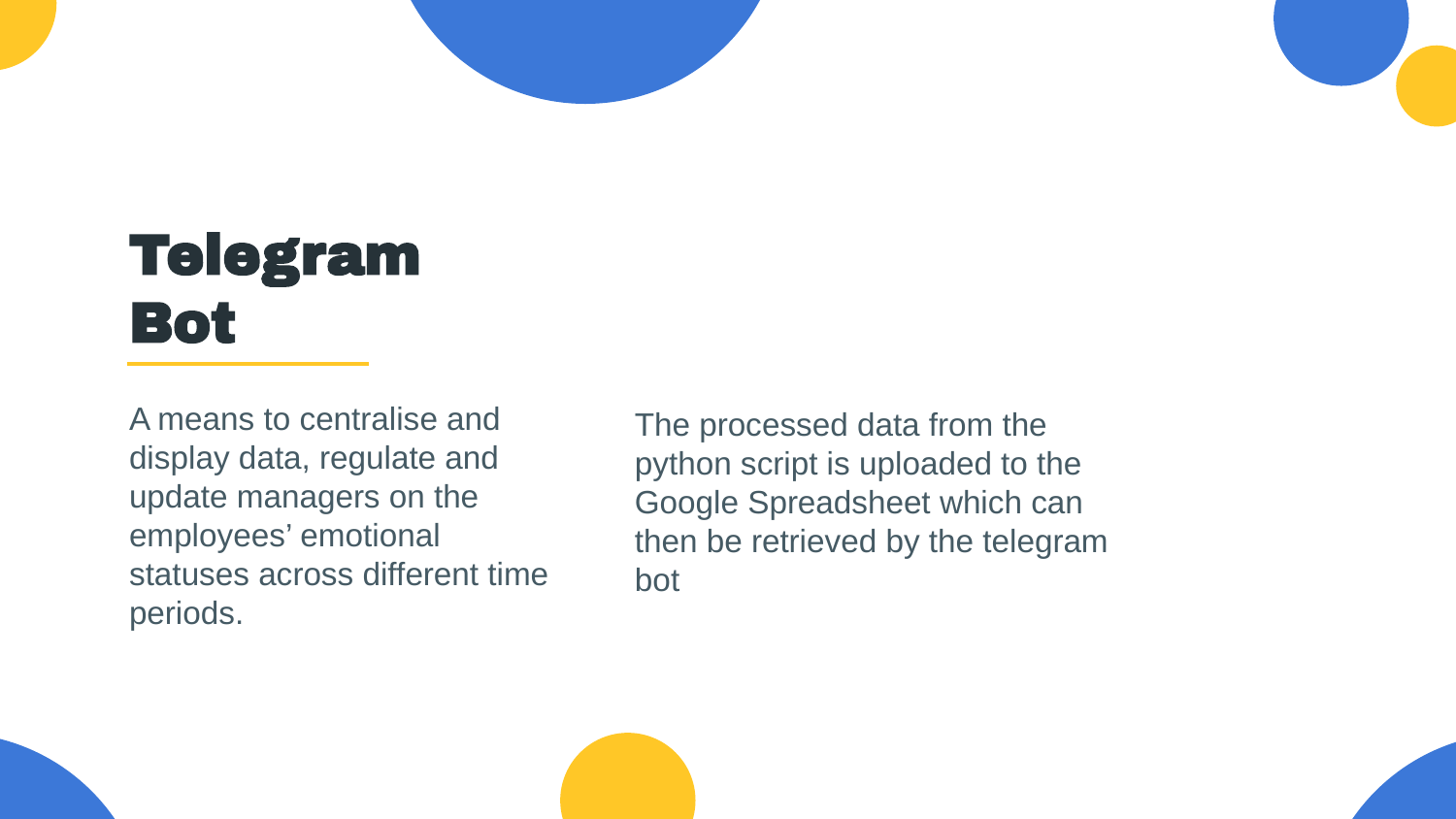

# Telegram Bot
A means to centralise and display data, regulate and update managers on the employees’ emotional statuses across different time periods.

The processed data from the python script is uploaded to the Google Spreadsheet which can then be retrieved by the telegram bot